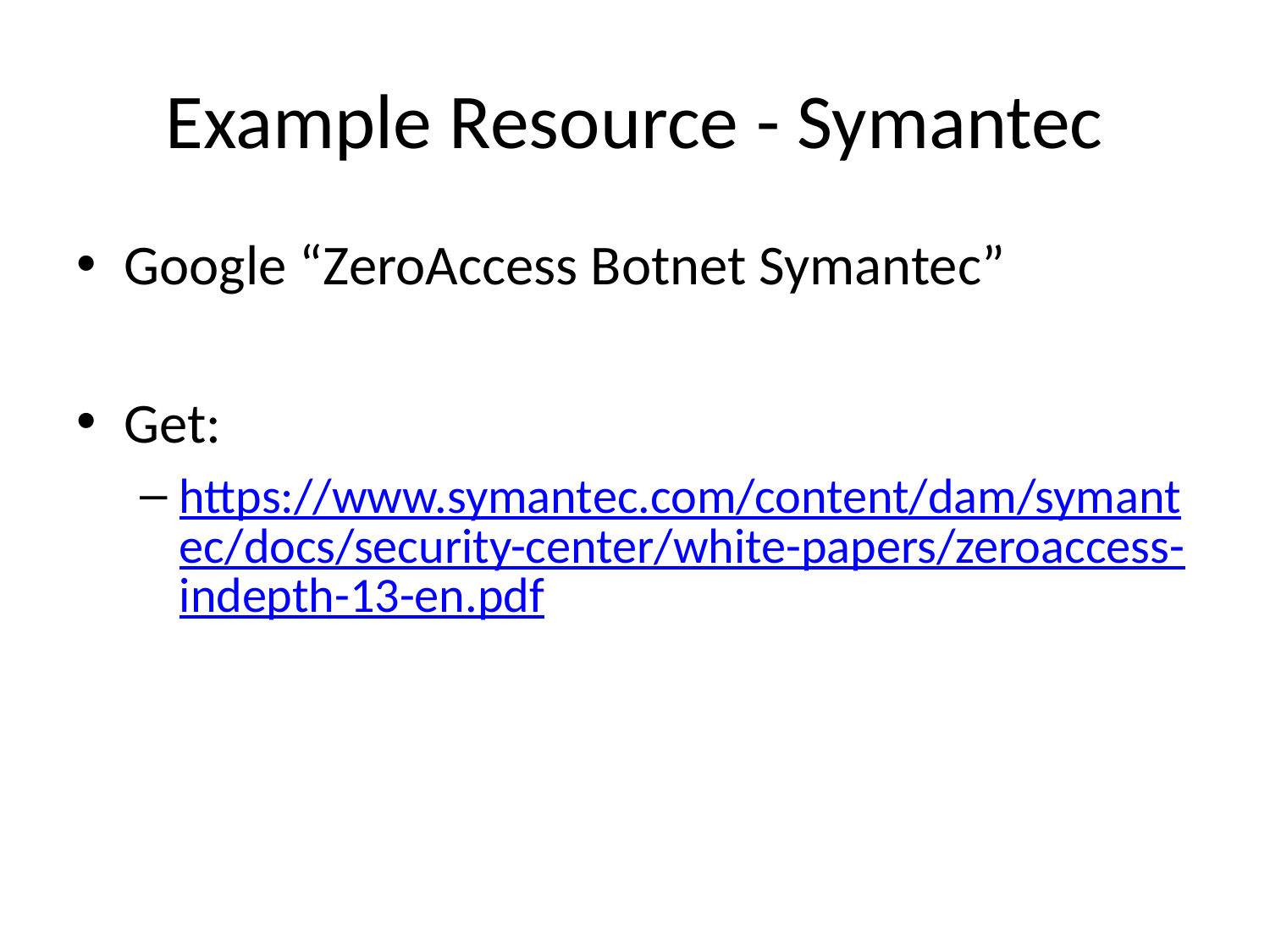

# Example Resource - Symantec
Google “ZeroAccess Botnet Symantec”

Get:
https://www.symantec.com/content/dam/symantec/docs/security-center/white-papers/zeroaccess-indepth-13-en.pdf